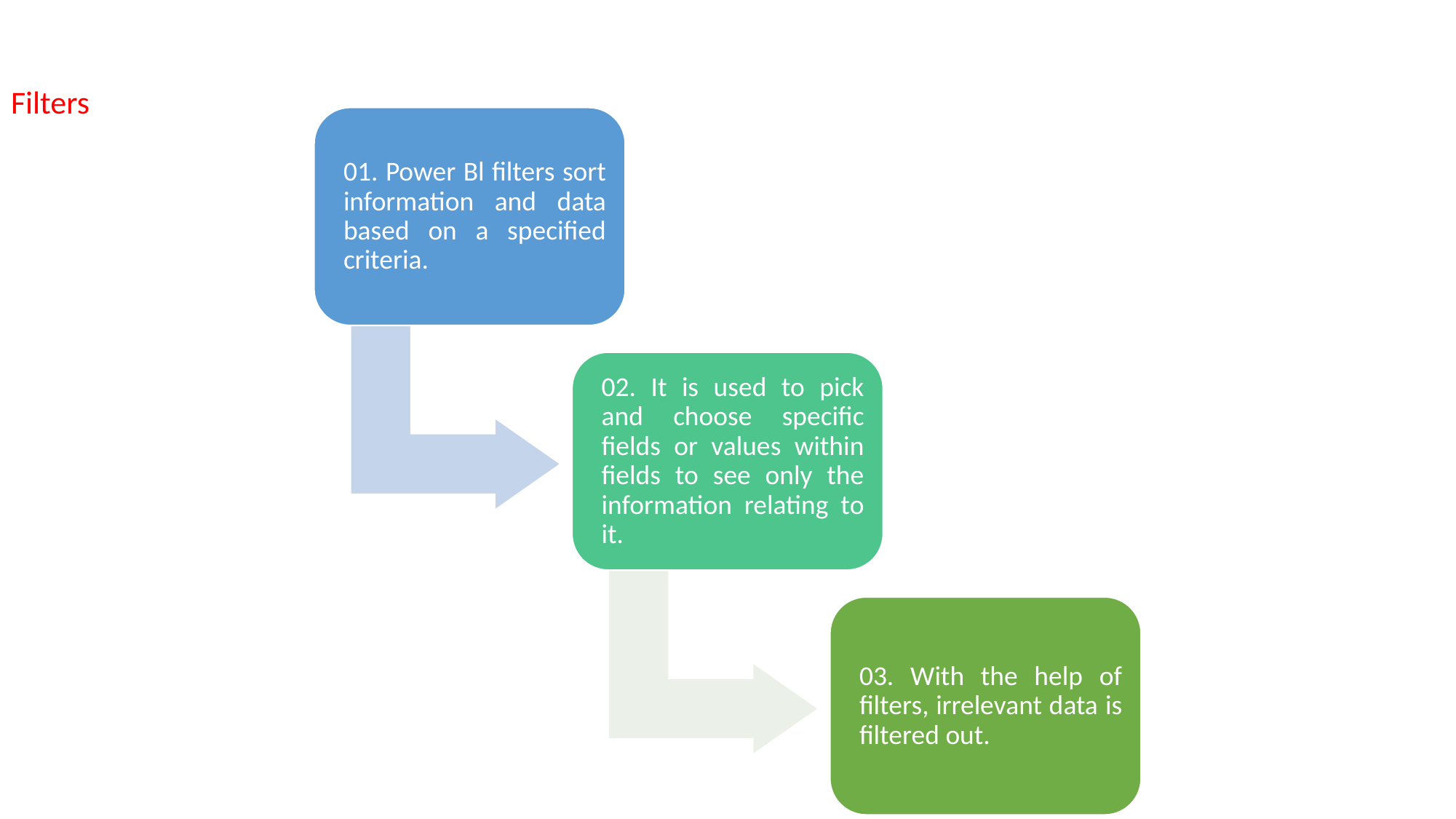

# Filters
01. Power Bl filters sort information and data based on a specified criteria.
02. It is used to pick and choose specific fields or values within fields to see only the information relating to it.
03. With the help of filters, irrelevant data is filtered out.